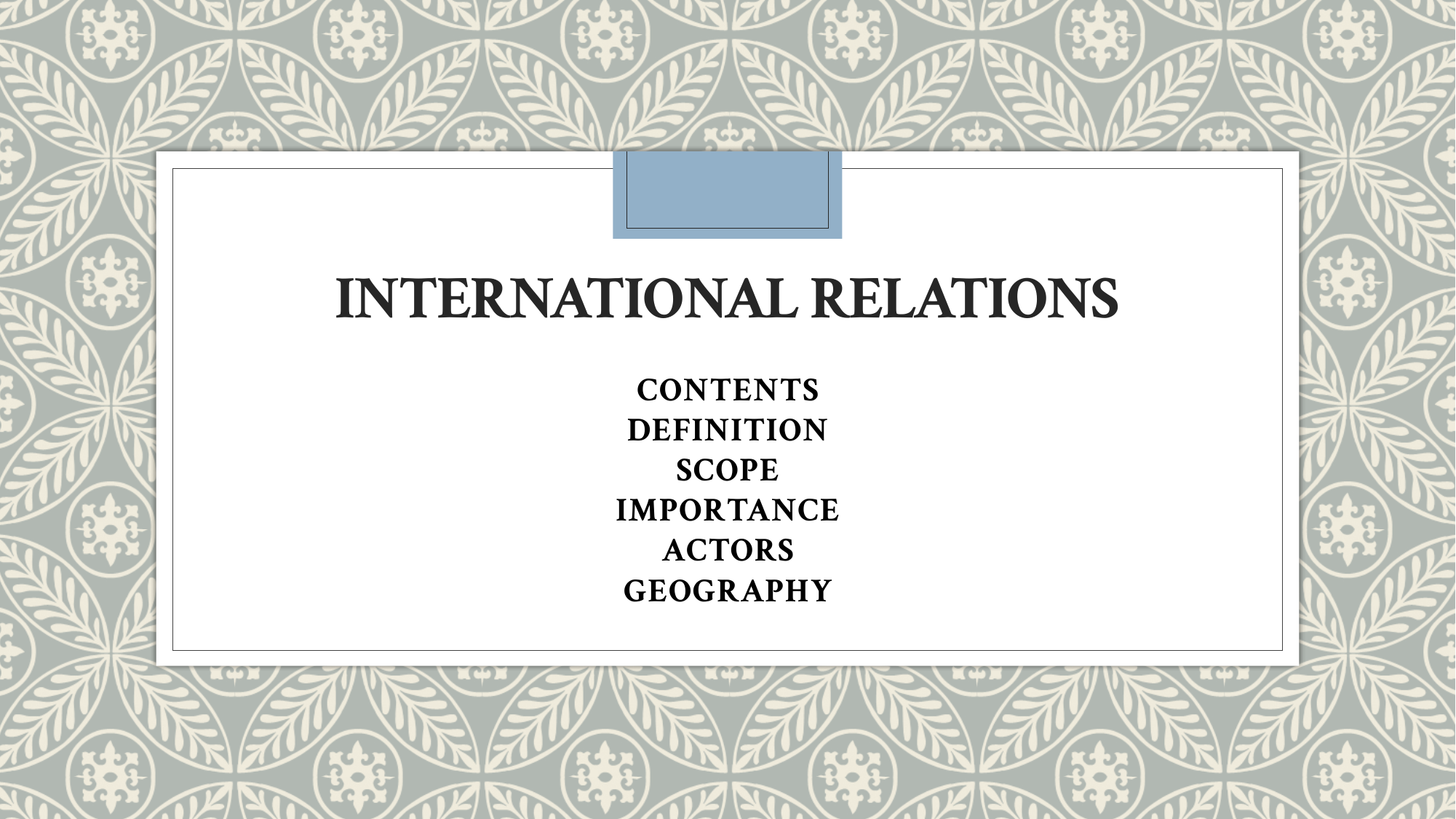

# INTERNATIONAL RELATIONS
CONTENTS
DEFINITION
SCOPE
IMPORTANCE
ACTORS
GEOGRAPHY